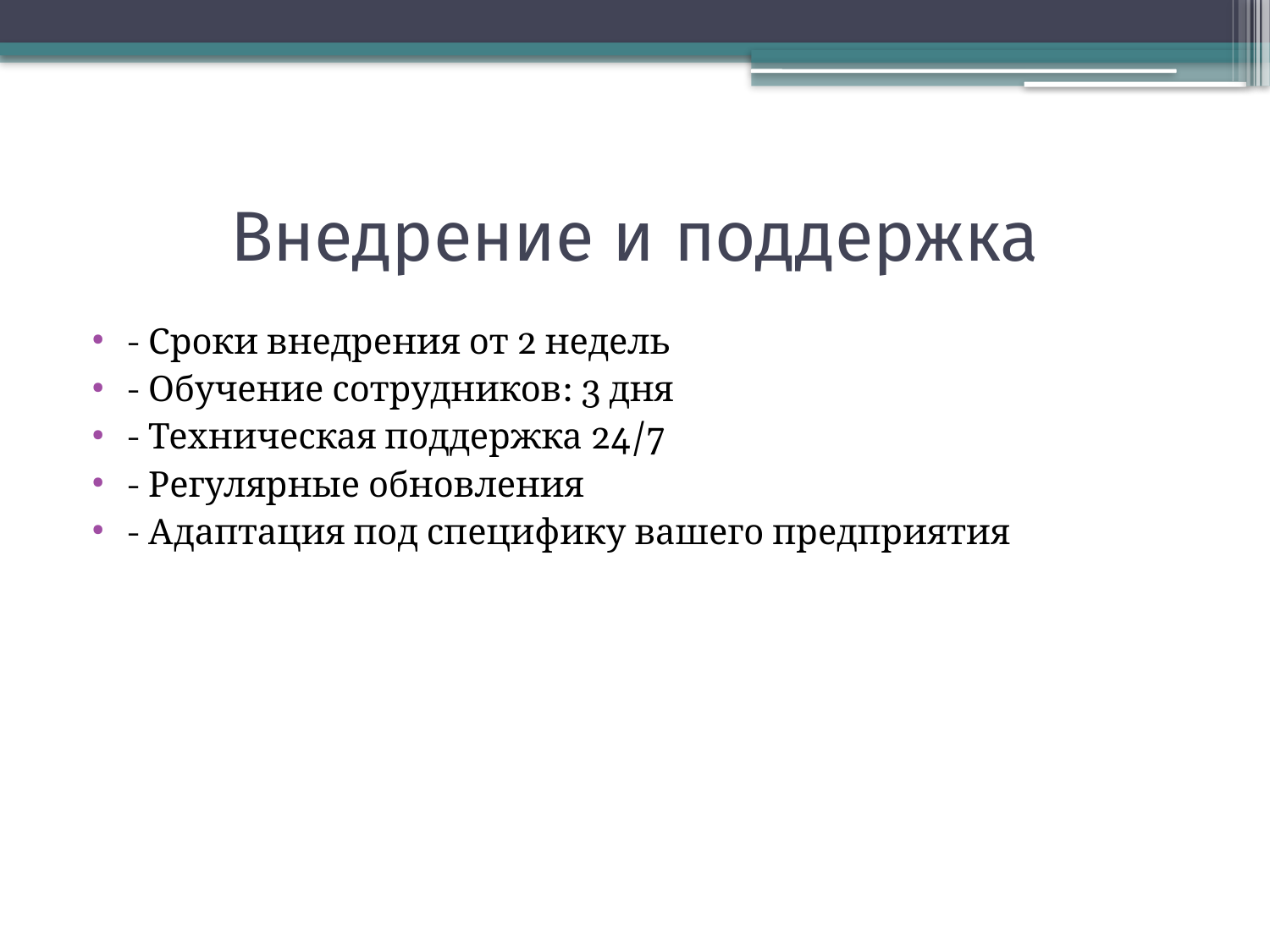

# Внедрение и поддержка
- Сроки внедрения от 2 недель
- Обучение сотрудников: 3 дня
- Техническая поддержка 24/7
- Регулярные обновления
- Адаптация под специфику вашего предприятия